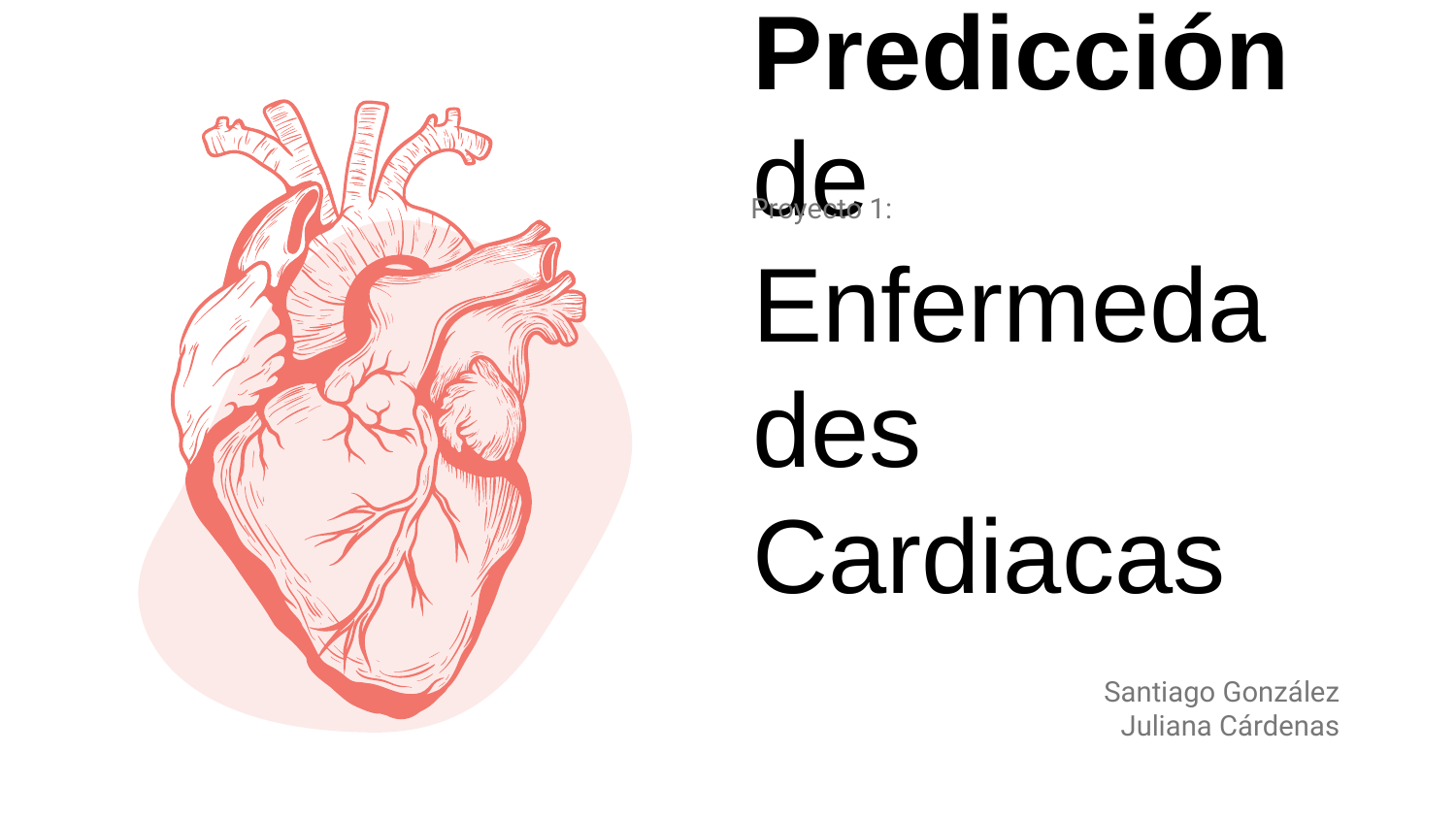

Proyecto 1:

# Predicción de Enfermedades Cardiacas
Santiago González
Juliana Cárdenas